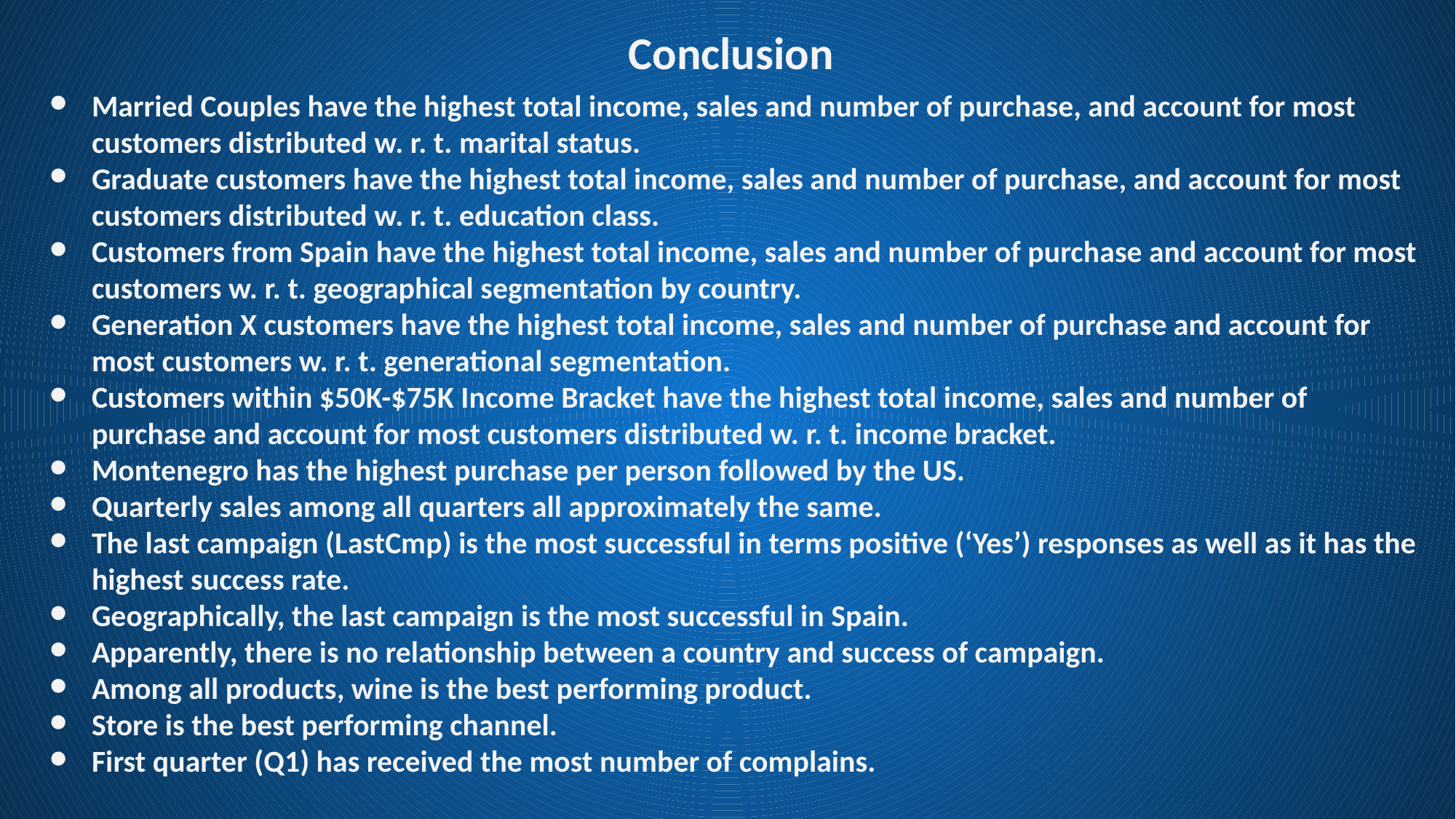

# Conclusion
Married Couples have the highest total income, sales and number of purchase, and account for most customers distributed w. r. t. marital status.
Graduate customers have the highest total income, sales and number of purchase, and account for most customers distributed w. r. t. education class.
Customers from Spain have the highest total income, sales and number of purchase and account for most customers w. r. t. geographical segmentation by country.
Generation X customers have the highest total income, sales and number of purchase and account for most customers w. r. t. generational segmentation.
Customers within $50K-$75K Income Bracket have the highest total income, sales and number of purchase and account for most customers distributed w. r. t. income bracket.
Montenegro has the highest purchase per person followed by the US.
Quarterly sales among all quarters all approximately the same.
The last campaign (LastCmp) is the most successful in terms positive (‘Yes’) responses as well as it has the highest success rate.
Geographically, the last campaign is the most successful in Spain.
Apparently, there is no relationship between a country and success of campaign.
Among all products, wine is the best performing product.
Store is the best performing channel.
First quarter (Q1) has received the most number of complains.